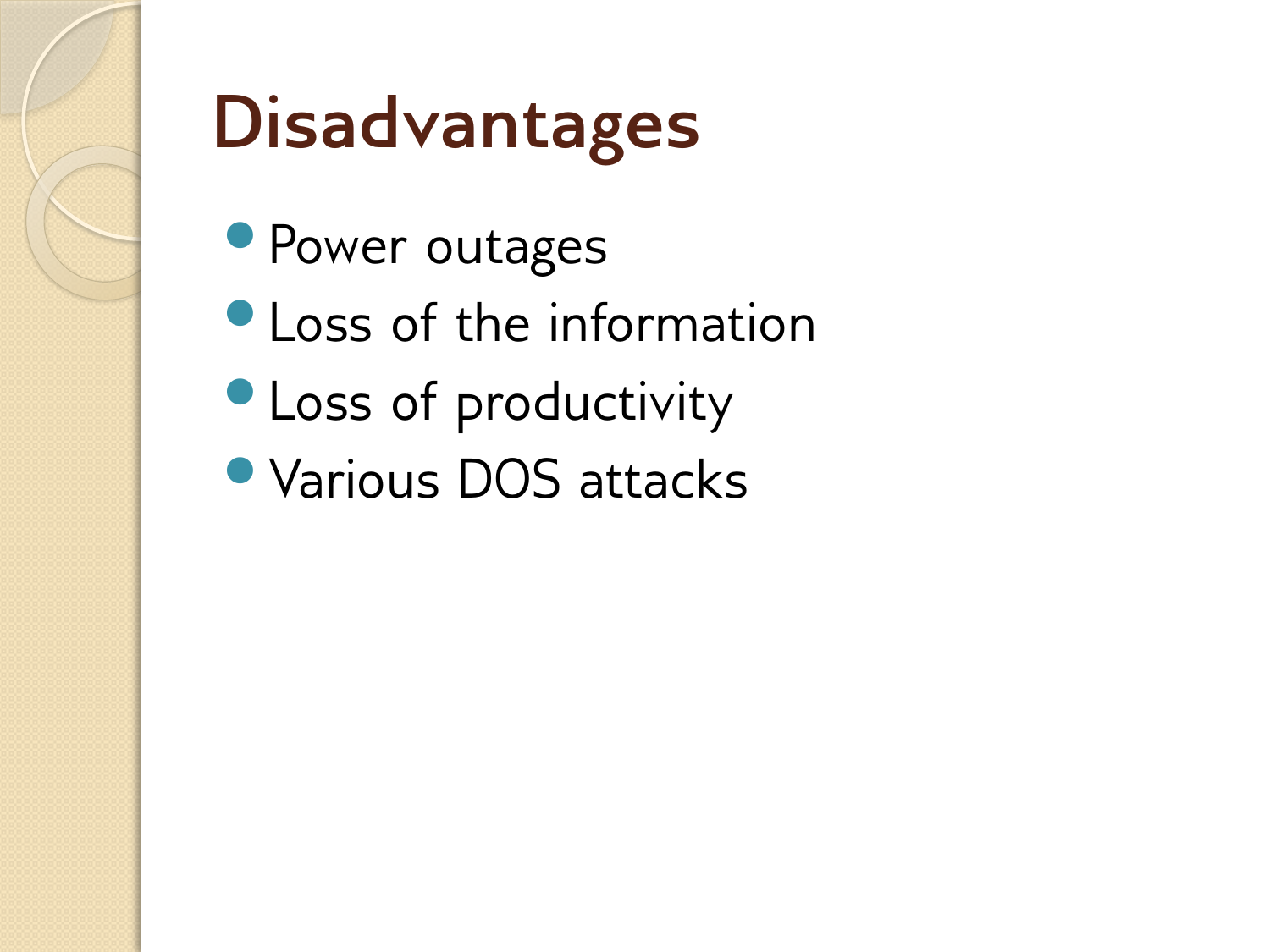

# Disadvantages
Power outages
Loss of the information
Loss of productivity
Various DOS attacks